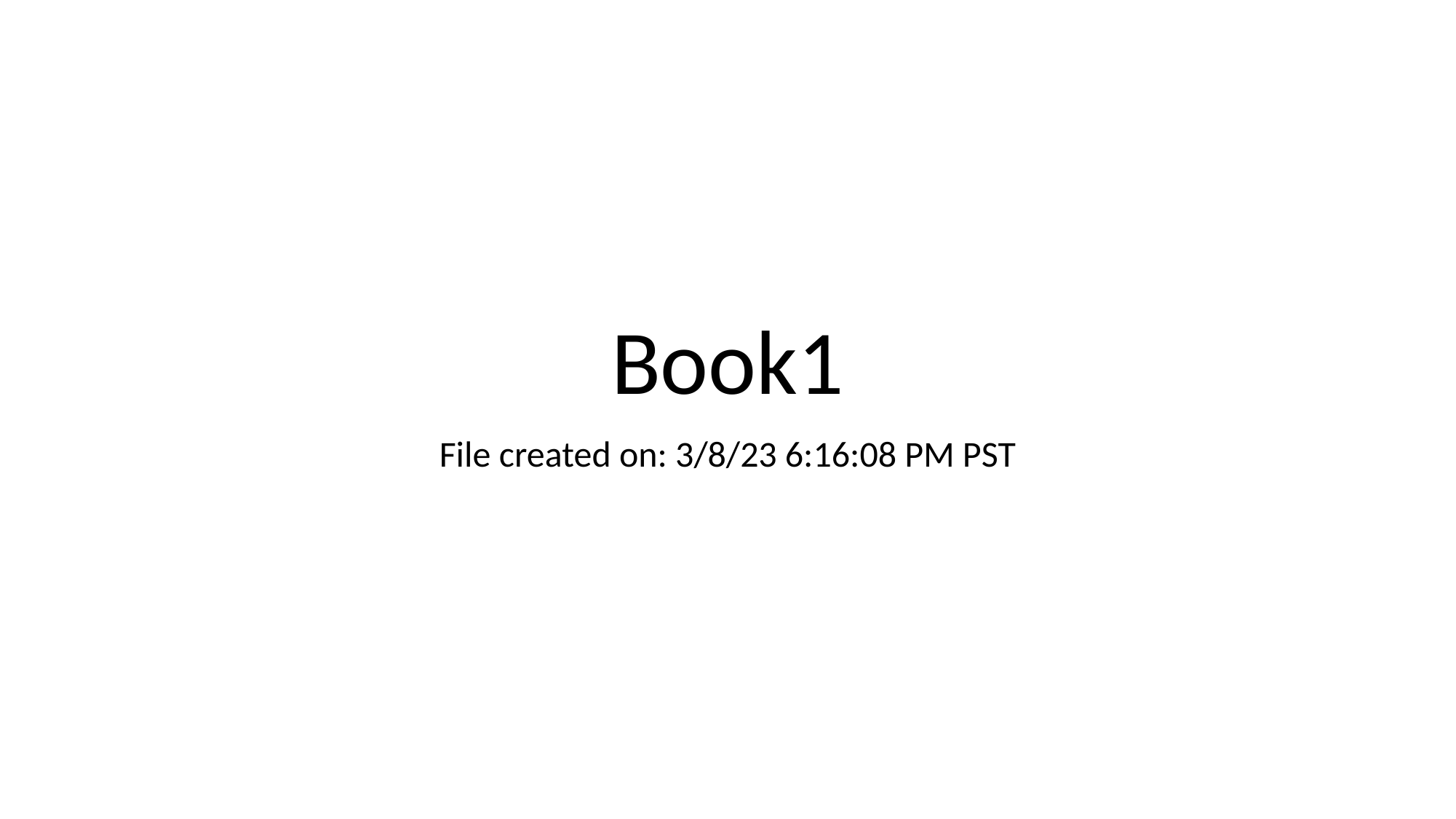

# Book1
File created on: 3/8/23 6:16:08 PM PST